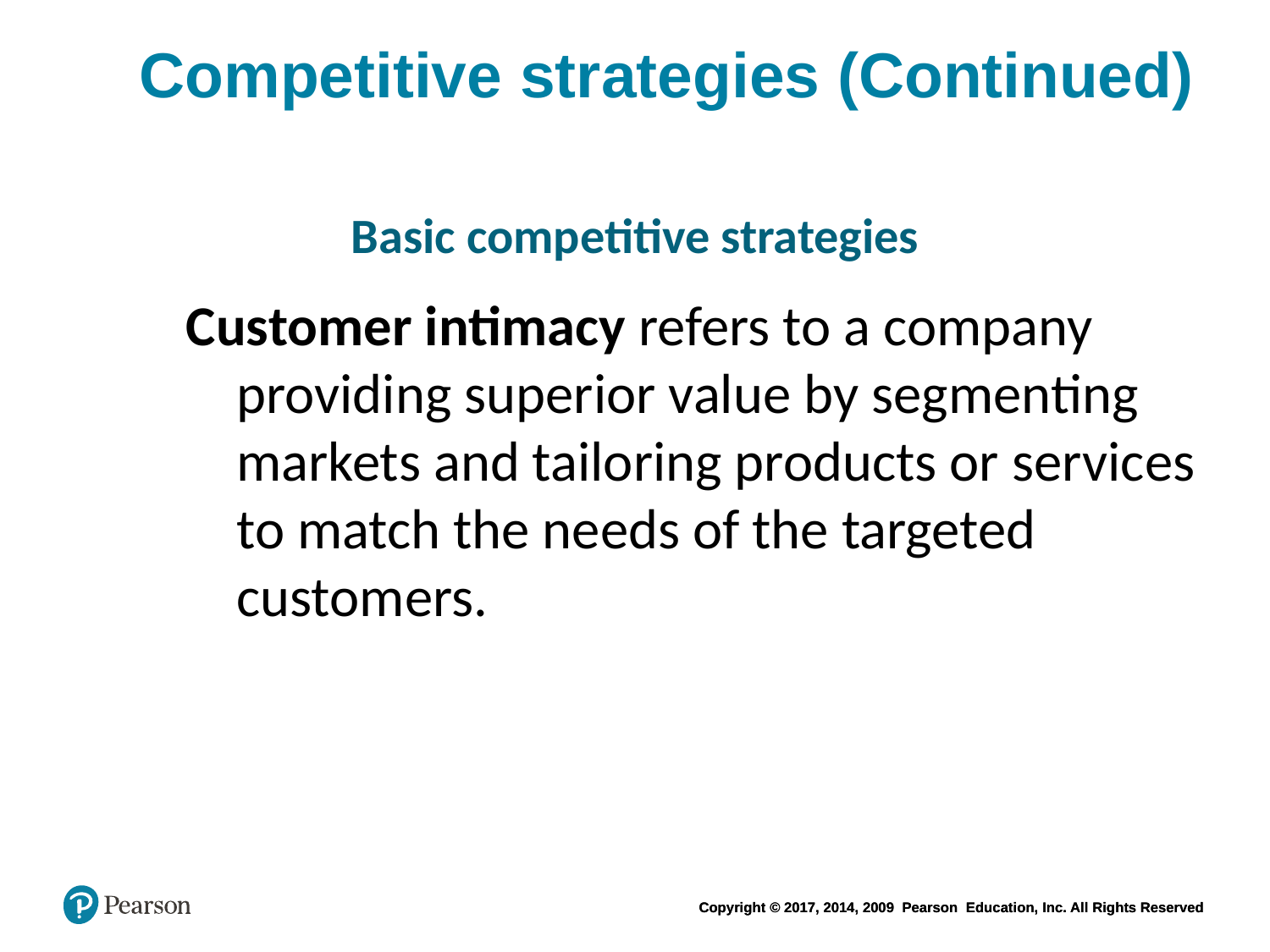

# Competitive strategies (Continued)
Basic competitive strategies
Customer intimacy refers to a company providing superior value by segmenting markets and tailoring products or services to match the needs of the targeted customers.